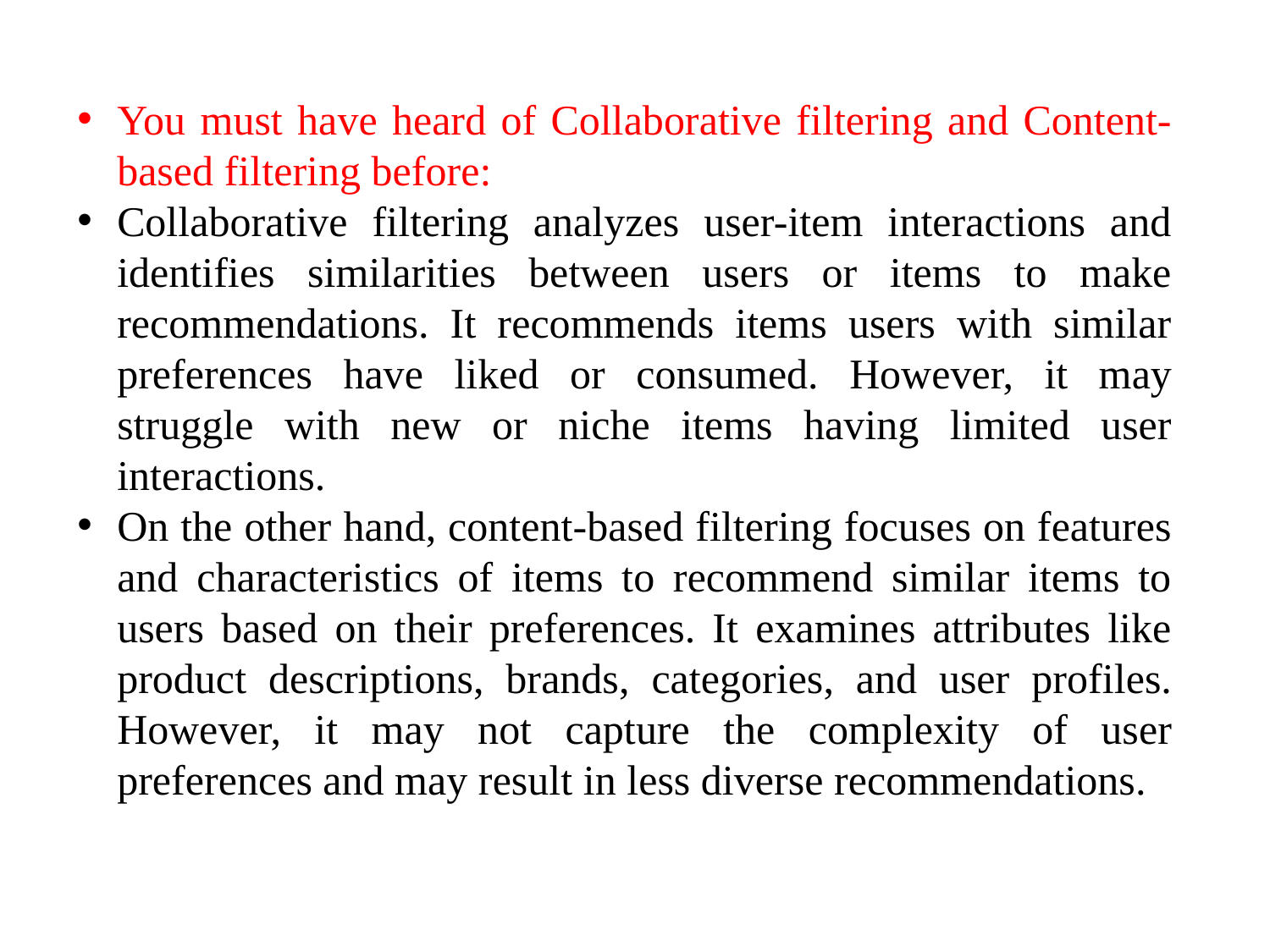

You must have heard of Collaborative filtering and Content-based filtering before:
Collaborative filtering analyzes user-item interactions and identifies similarities between users or items to make recommendations. It recommends items users with similar preferences have liked or consumed. However, it may struggle with new or niche items having limited user interactions.
On the other hand, content-based filtering focuses on features and characteristics of items to recommend similar items to users based on their preferences. It examines attributes like product descriptions, brands, categories, and user profiles. However, it may not capture the complexity of user preferences and may result in less diverse recommendations.